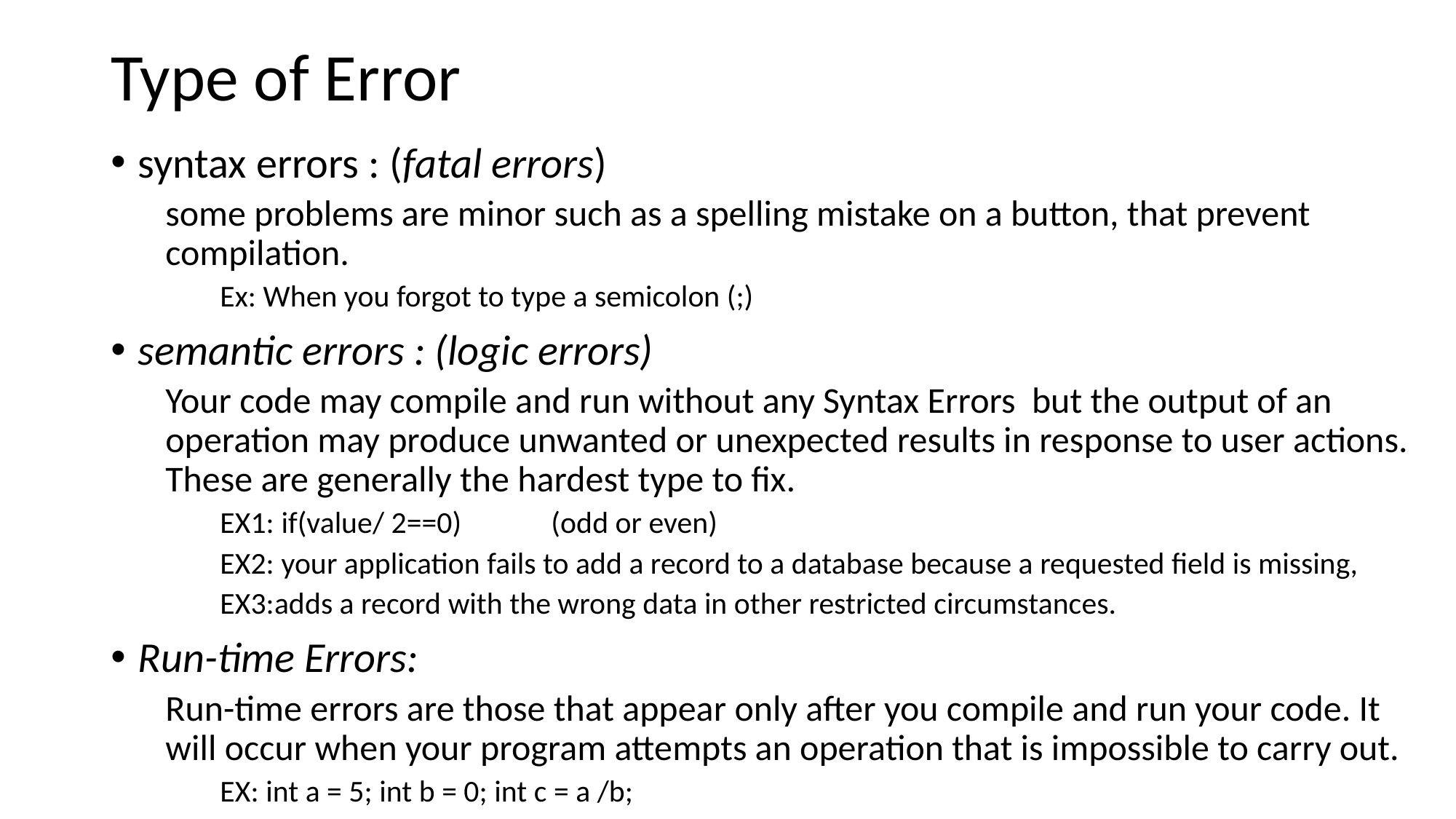

# Type of Error
syntax errors : (fatal errors)
some problems are minor such as a spelling mistake on a button, that prevent compilation.
Ex: When you forgot to type a semicolon (;)
semantic errors : (logic errors)
Your code may compile and run without any Syntax Errors  but the output of an operation may produce unwanted or unexpected results in response to user actions. These are generally the hardest type to fix.
EX1: if(value/ 2==0)             (odd or even)
EX2: your application fails to add a record to a database because a requested field is missing,
EX3:adds a record with the wrong data in other restricted circumstances.
Run-time Errors:
Run-time errors are those that appear only after you compile and run your code. It will occur when your program attempts an operation that is impossible to carry out.
EX: int a = 5; int b = 0; int c = a /b;